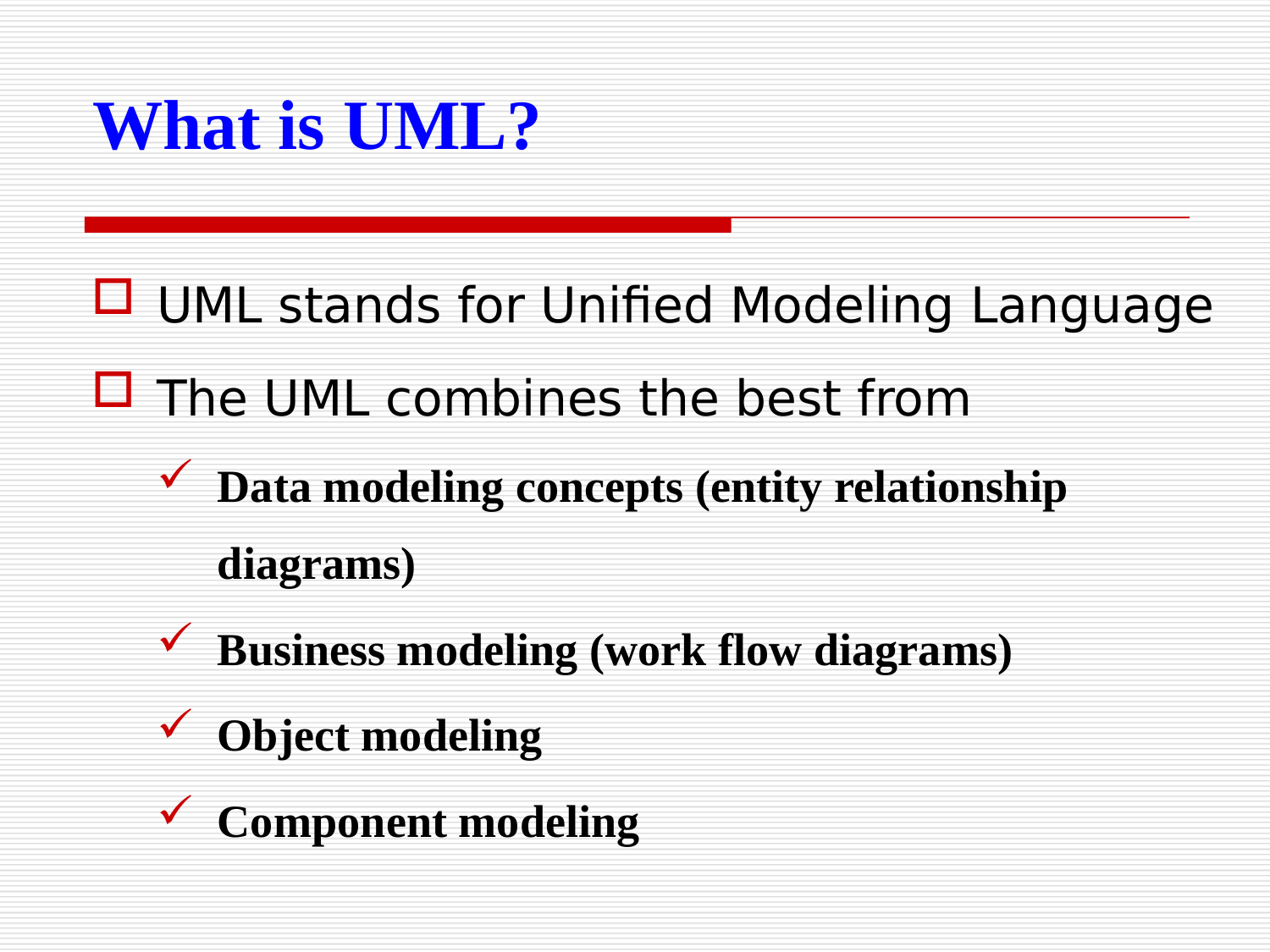

# What is UML?
UML stands for Unified Modeling Language
The UML combines the best from
Data modeling concepts (entity relationship diagrams)
Business modeling (work flow diagrams)
Object modeling
Component modeling